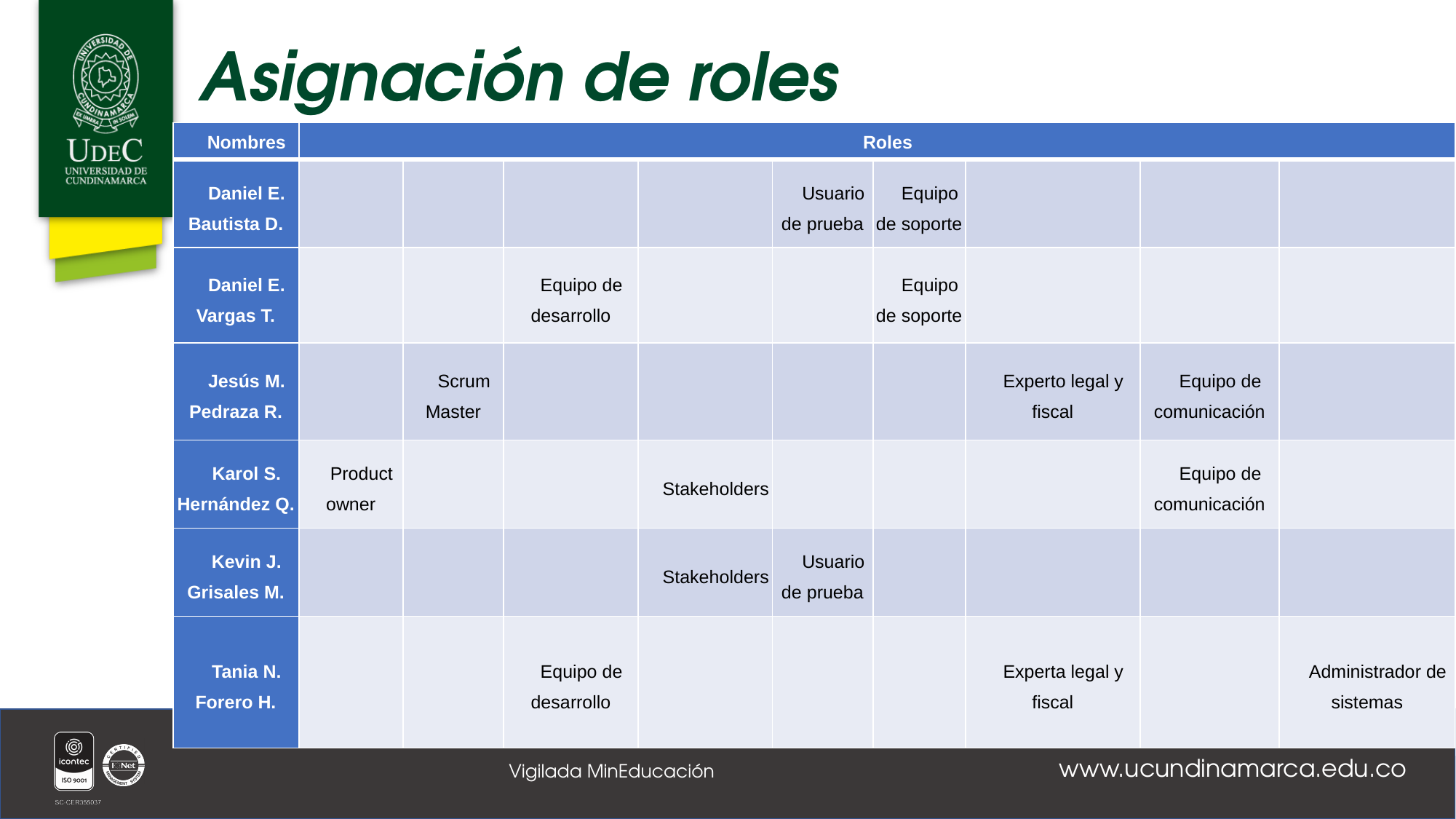

# Asignación de roles
| Nombres | Roles |  |  |  |  |  |  |  |  |
| --- | --- | --- | --- | --- | --- | --- | --- | --- | --- |
| Daniel E. Bautista D. |  |  |  |  | Usuario de prueba | Equipo de soporte |  |  |  |
| Daniel E. Vargas T. |  |  | Equipo de desarrollo |  |  | Equipo de soporte |  |  |  |
| Jesús M. Pedraza R. |  | Scrum Master |  |  |  |  | Experto legal y fiscal | Equipo de comunicación |  |
| Karol S. Hernández Q. | Product owner |  |  | Stakeholders |  |  |  | Equipo de comunicación |  |
| Kevin J. Grisales M. |  |  |  | Stakeholders | Usuario de prueba |  |  |  |  |
| Tania N. Forero H. |  |  | Equipo de desarrollo |  |  |  | Experta legal y fiscal |  | Administrador de sistemas |